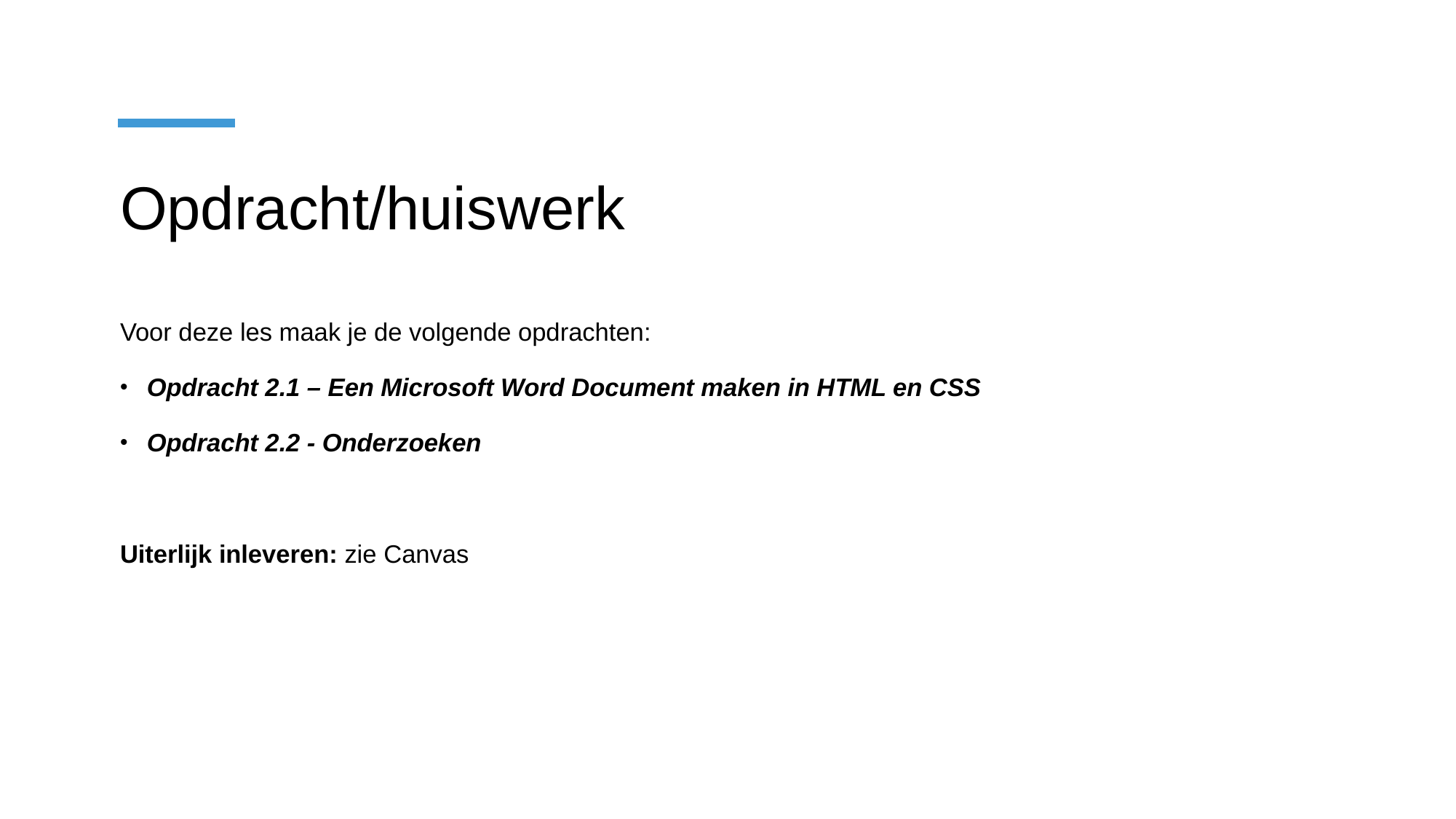

# Opdracht/huiswerk
Voor deze les maak je de volgende opdrachten:
Opdracht 2.1 – Een Microsoft Word Document maken in HTML en CSS
Opdracht 2.2 - Onderzoeken

Uiterlijk inleveren: zie Canvas